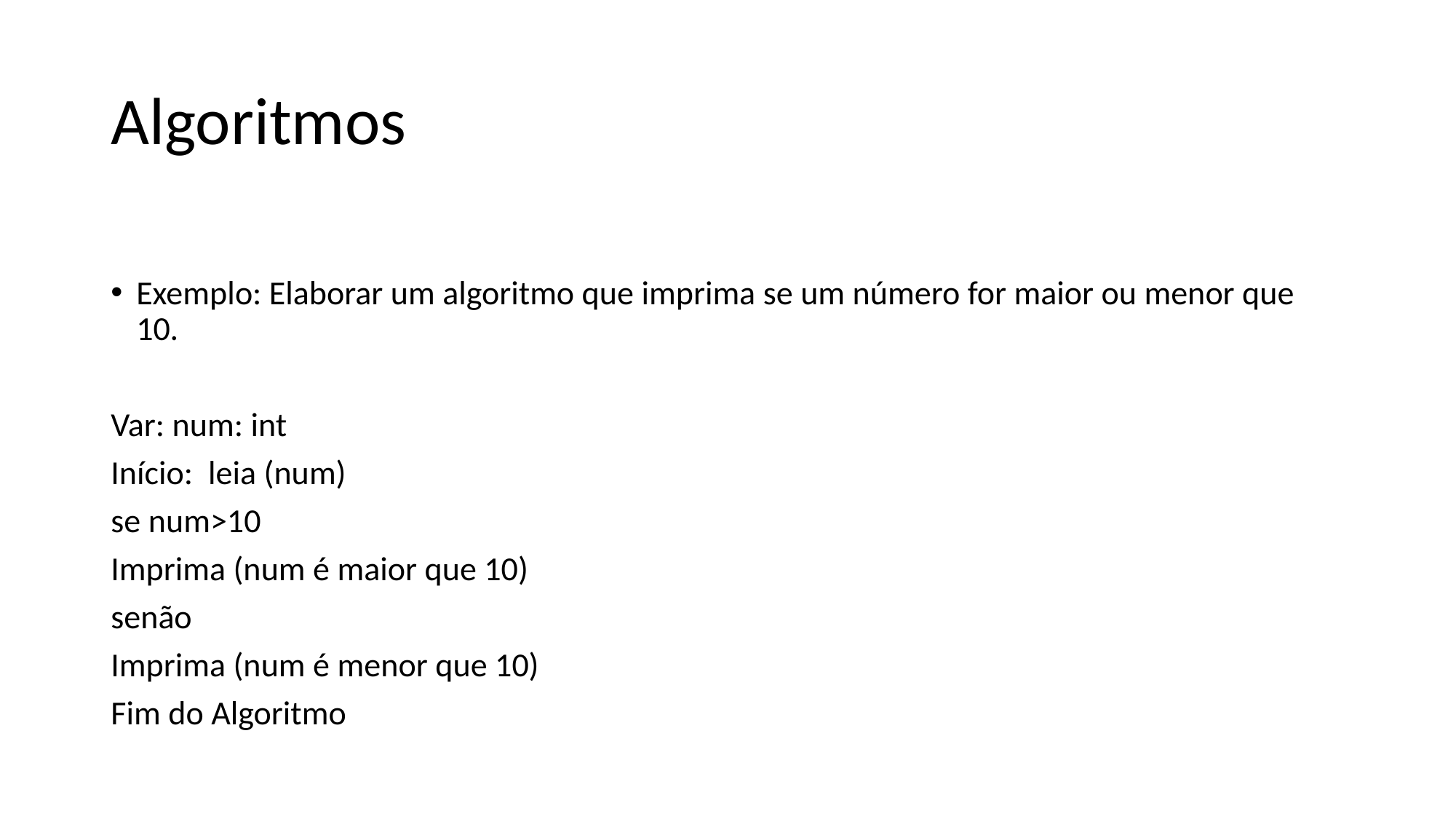

# Algoritmos

Exemplo: Elaborar um algoritmo que imprima se um número for maior ou menor que 10.

Var: num: int
Início:  leia (num)
se num>10
Imprima (num é maior que 10)
senão
Imprima (num é menor que 10)
Fim do Algoritmo